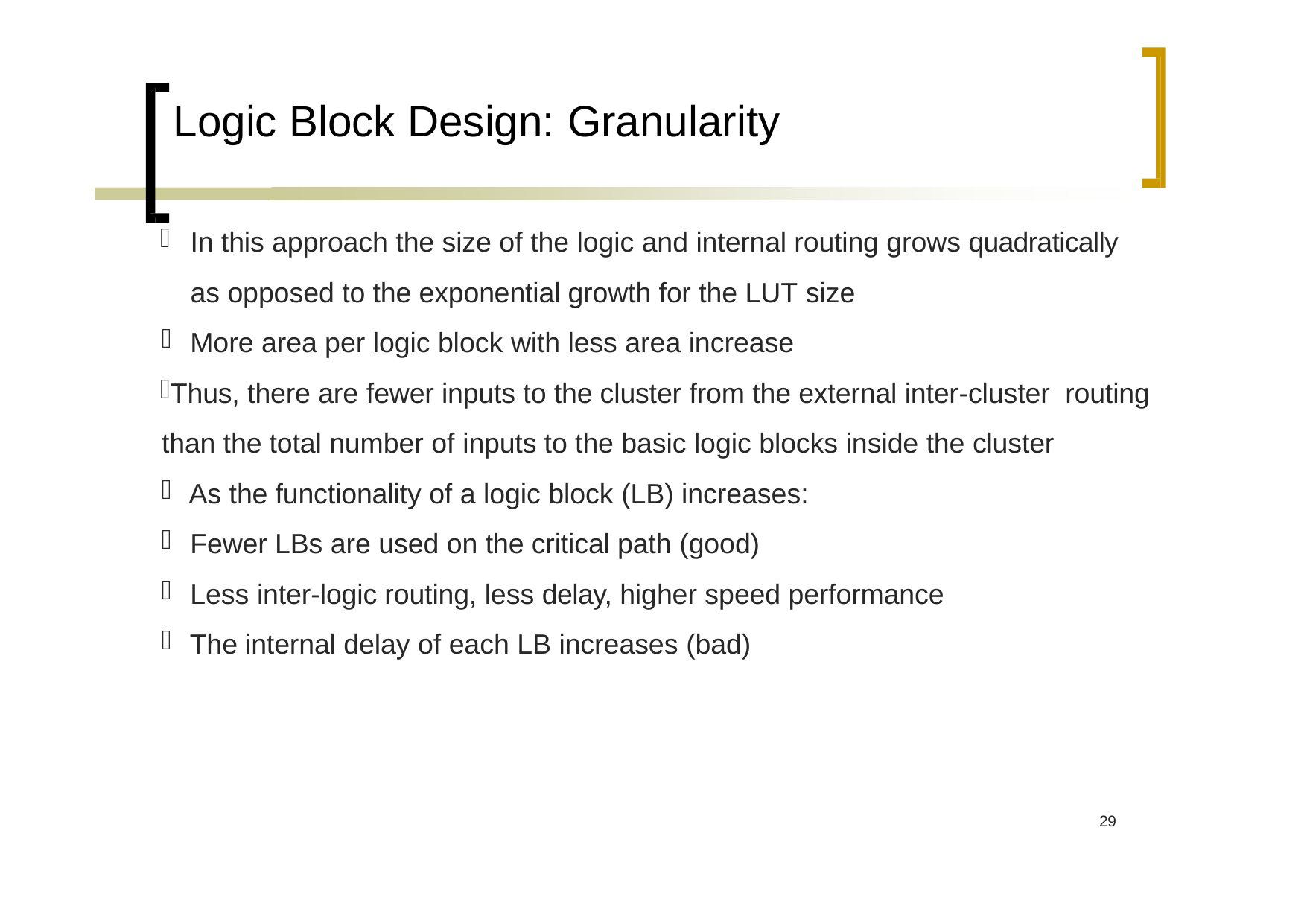

# Logic Block Design: Granularity
In this approach the size of the logic and internal routing grows quadratically  as opposed to the exponential growth for the LUT size
More area per logic block with less area increase
Thus, there are fewer inputs to the cluster from the external inter‐cluster  routing than the total number of inputs to the basic logic blocks inside the cluster
As the functionality of a logic block (LB) increases:
Fewer LBs are used on the critical path (good)
Less inter‐logic routing, less delay, higher speed performance
The internal delay of each LB increases (bad)
29